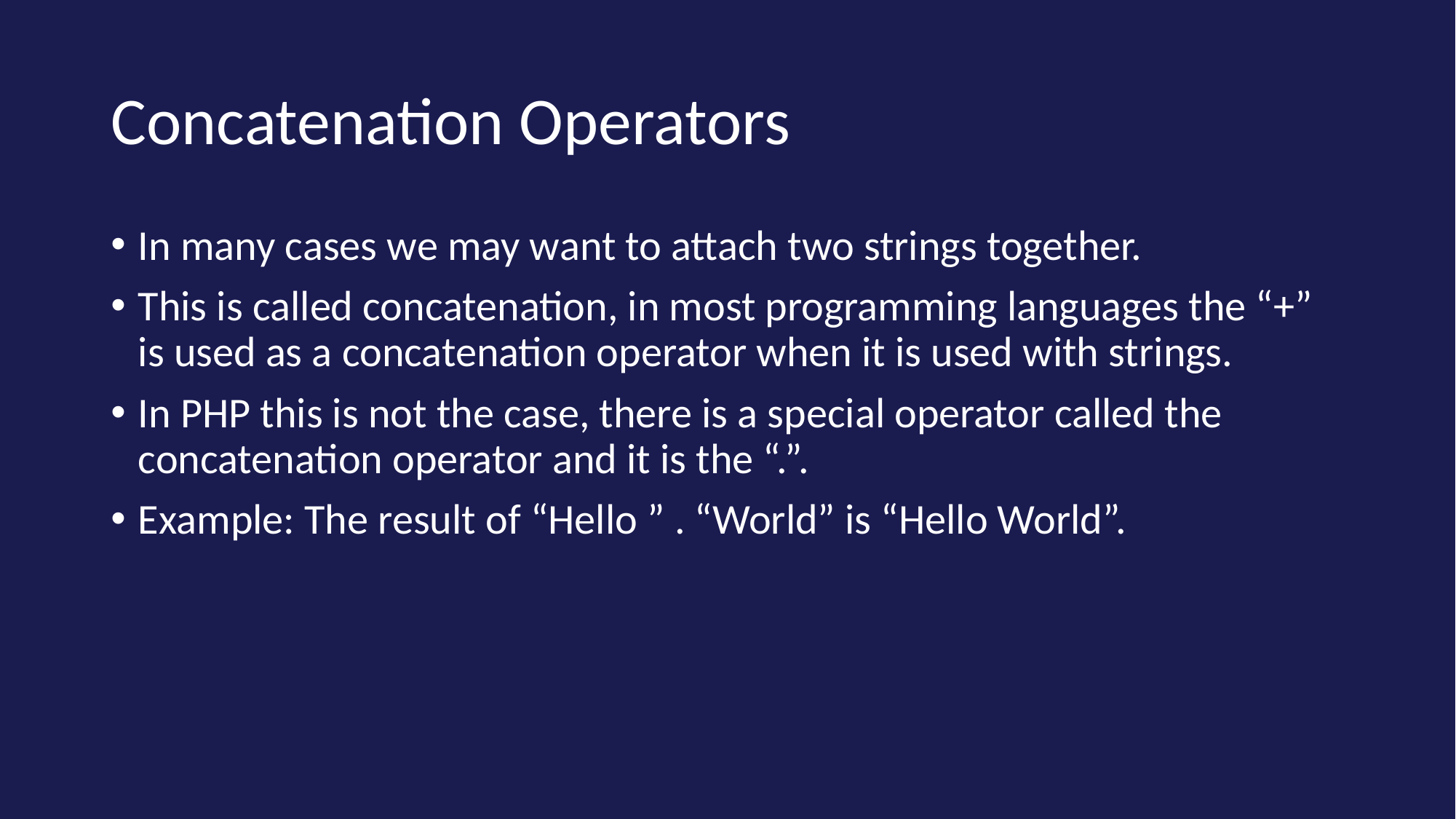

# Concatenation Operators
In many cases we may want to attach two strings together.
This is called concatenation, in most programming languages the “+” is used as a concatenation operator when it is used with strings.
In PHP this is not the case, there is a special operator called the concatenation operator and it is the “.”.
Example: The result of “Hello ” . “World” is “Hello World”.